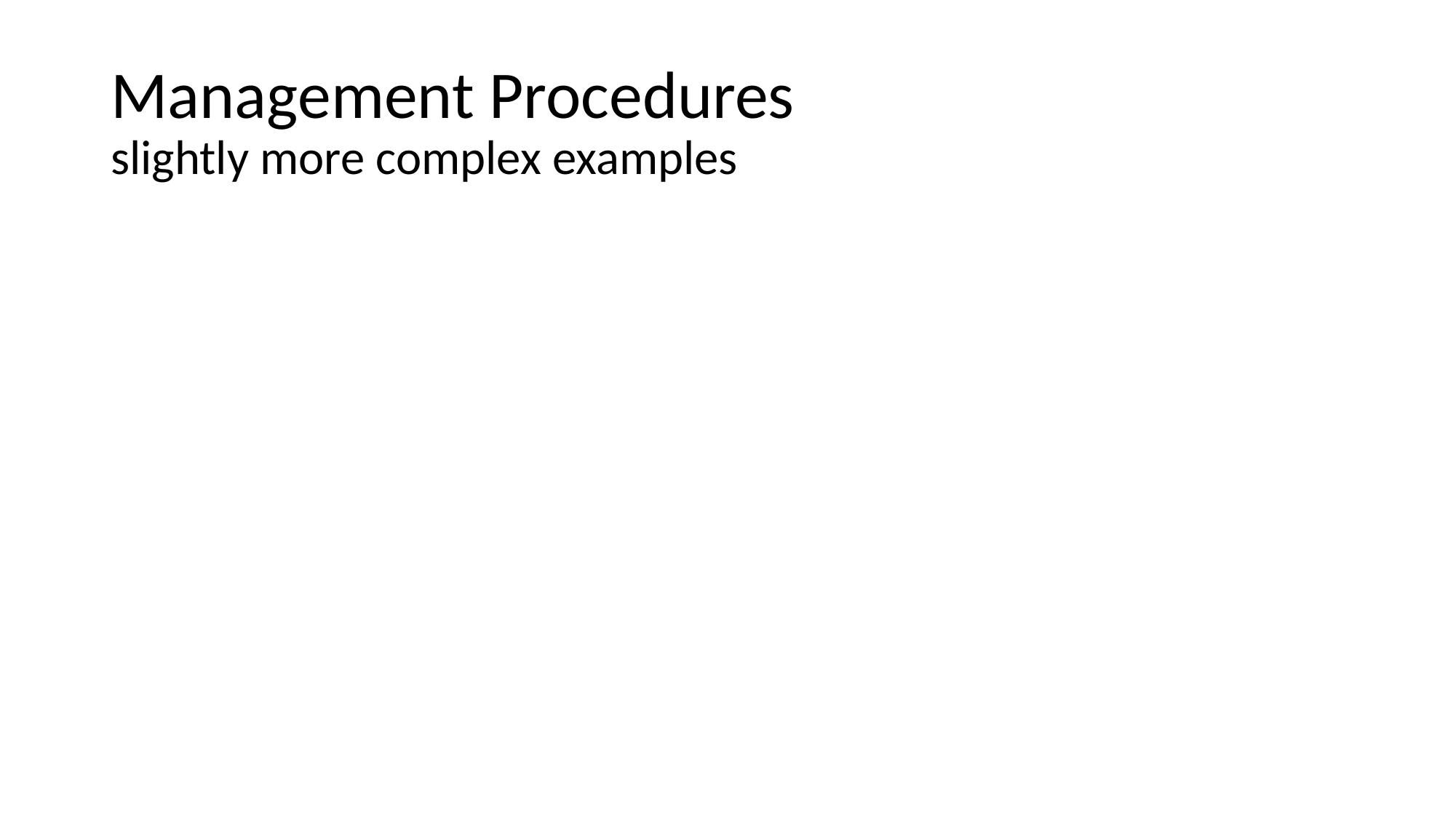

# Management Procedures slightly more complex examples